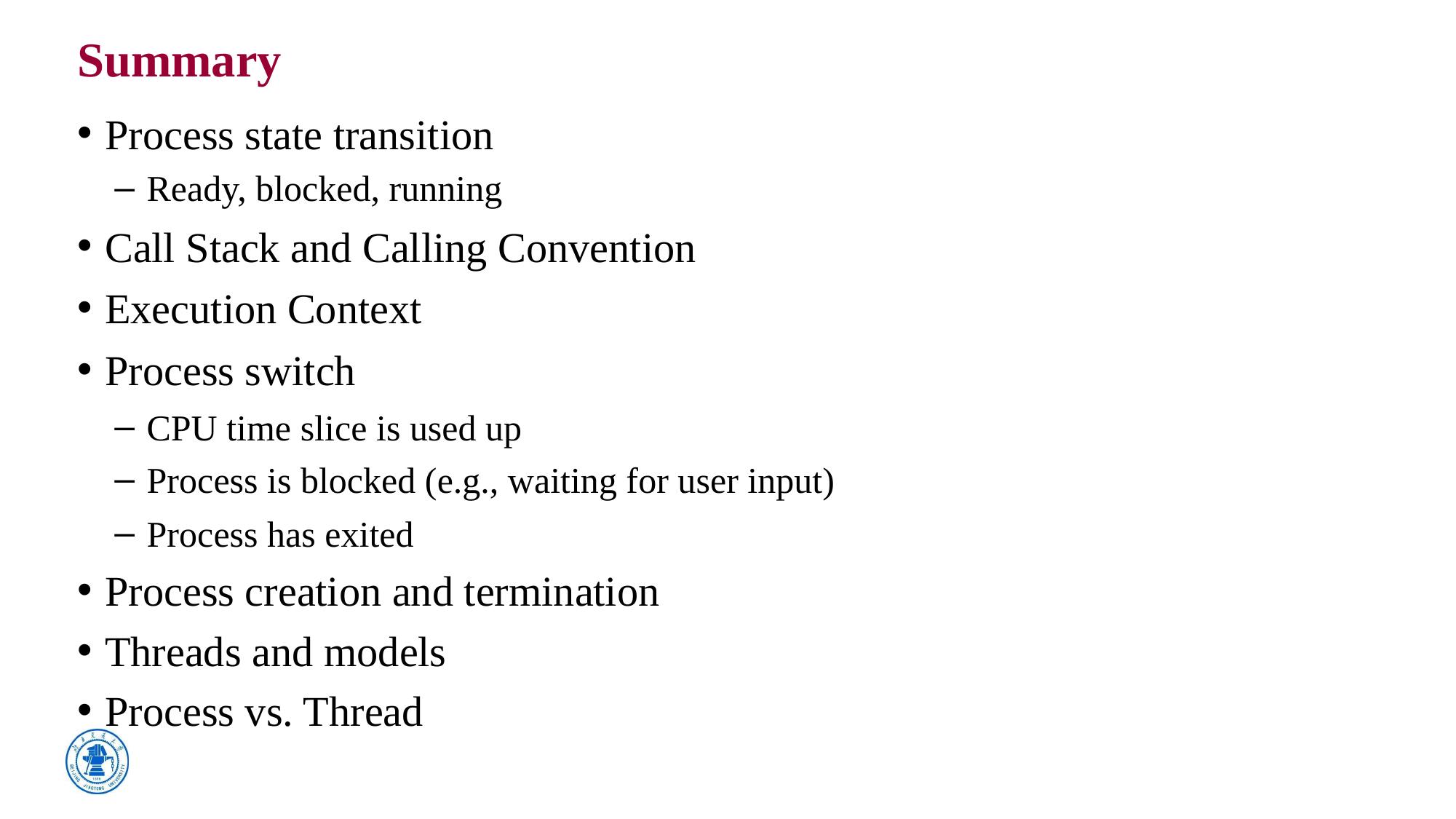

# Summary
Process state transition
 Ready, blocked, running
Call Stack and Calling Convention
Execution Context
Process switch
 CPU time slice is used up
 Process is blocked (e.g., waiting for user input)
 Process has exited
Process creation and termination
Threads and models
Process vs. Thread